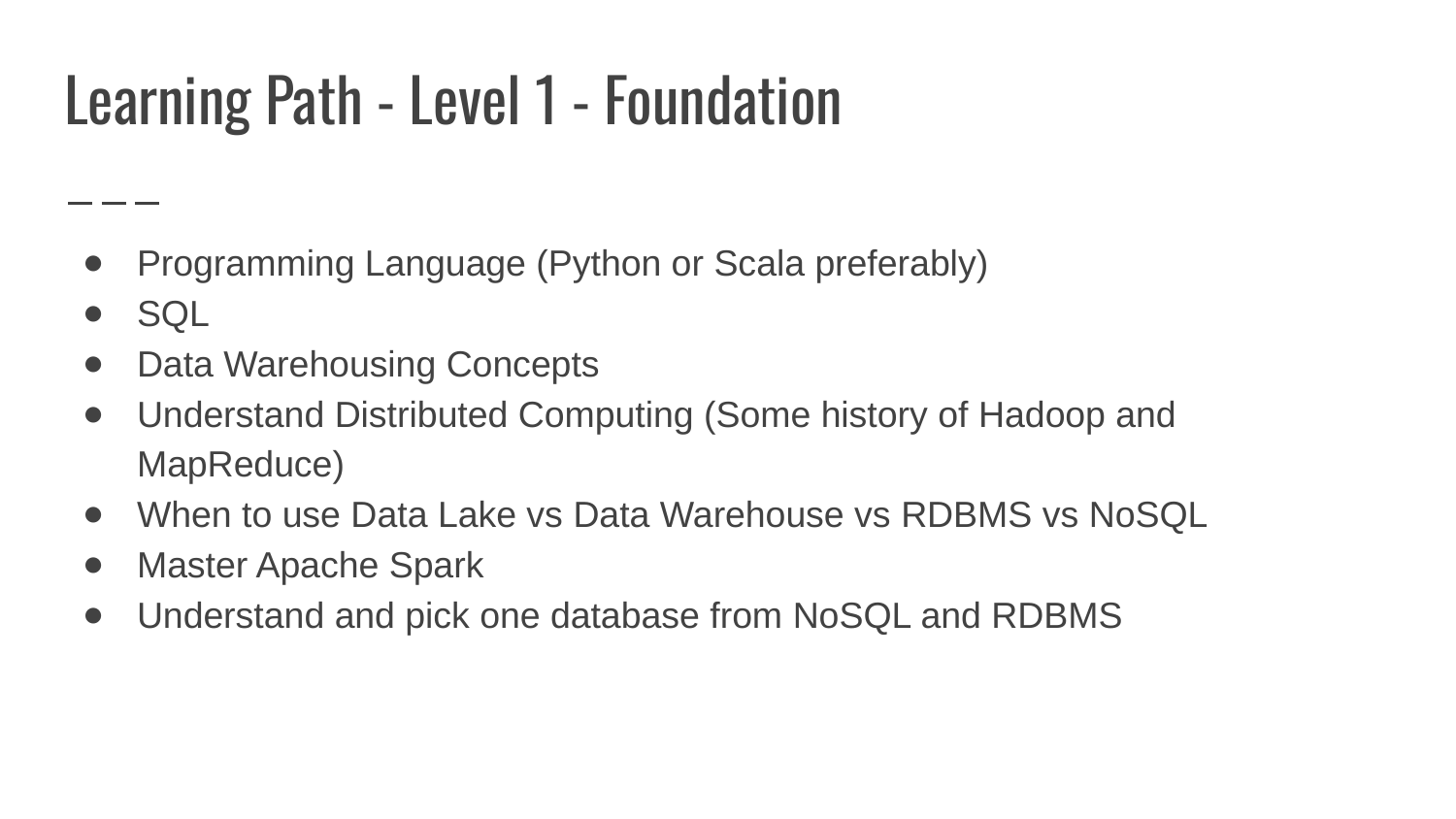

# Learning Path - Level 1 - Foundation
Programming Language (Python or Scala preferably)
SQL
Data Warehousing Concepts
Understand Distributed Computing (Some history of Hadoop and MapReduce)
When to use Data Lake vs Data Warehouse vs RDBMS vs NoSQL
Master Apache Spark
Understand and pick one database from NoSQL and RDBMS